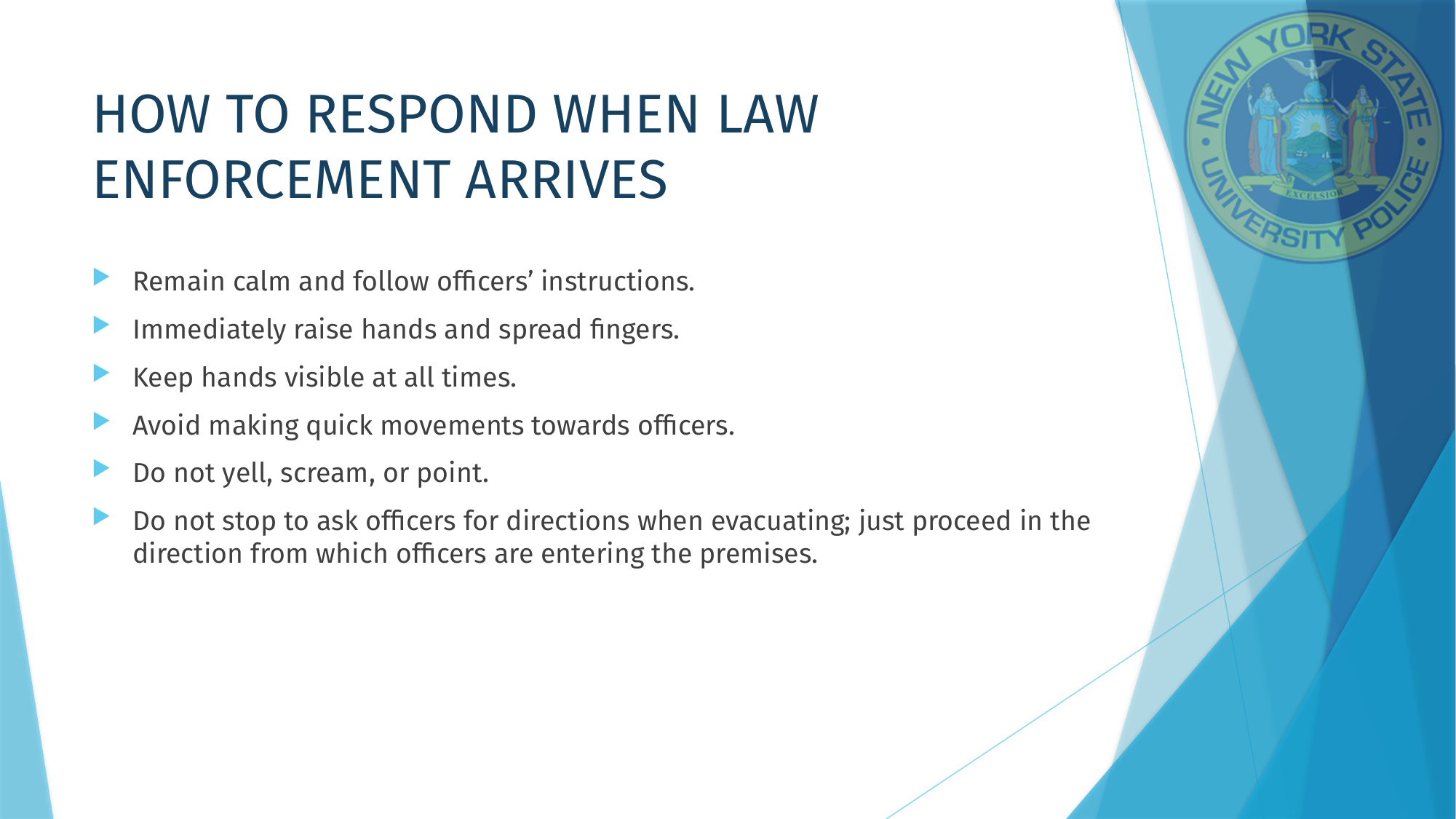

# HOW TO RESPOND WHEN LAW ENFORCEMENT ARRIVES
Remain calm and follow officers’ instructions.
Immediately raise hands and spread fingers.
Keep hands visible at all times.
Avoid making quick movements towards officers.
Do not yell, scream, or point.
Do not stop to ask officers for directions when evacuating; just proceed in the direction from which officers are entering the premises.